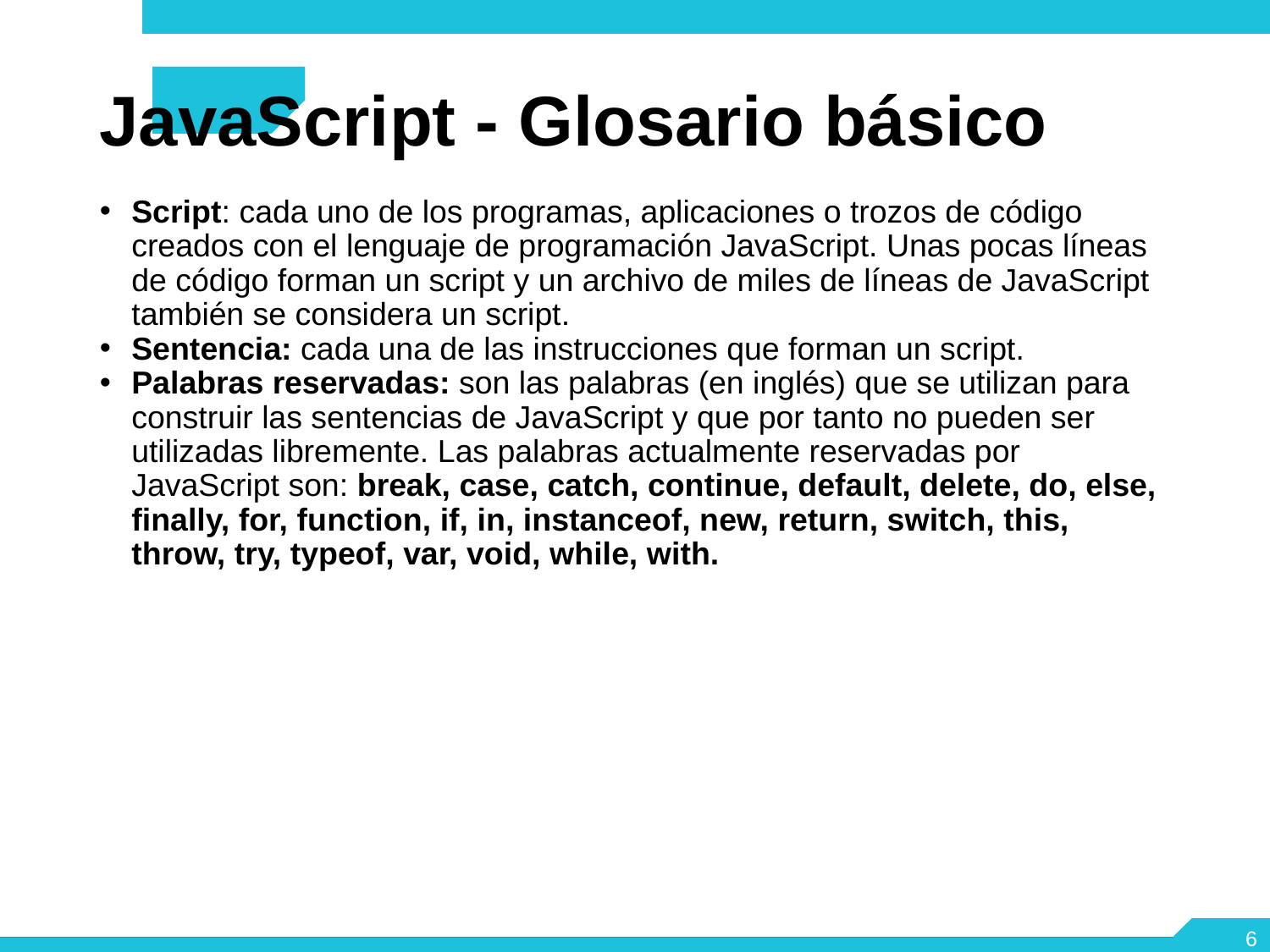

JavaScript - Glosario básico
Script: cada uno de los programas, aplicaciones o trozos de código creados con el lenguaje de programación JavaScript. Unas pocas líneas de código forman un script y un archivo de miles de líneas de JavaScript también se considera un script.
Sentencia: cada una de las instrucciones que forman un script.
Palabras reservadas: son las palabras (en inglés) que se utilizan para construir las sentencias de JavaScript y que por tanto no pueden ser utilizadas libremente. Las palabras actualmente reservadas por JavaScript son: break, case, catch, continue, default, delete, do, else, finally, for, function, if, in, instanceof, new, return, switch, this, throw, try, typeof, var, void, while, with.
6